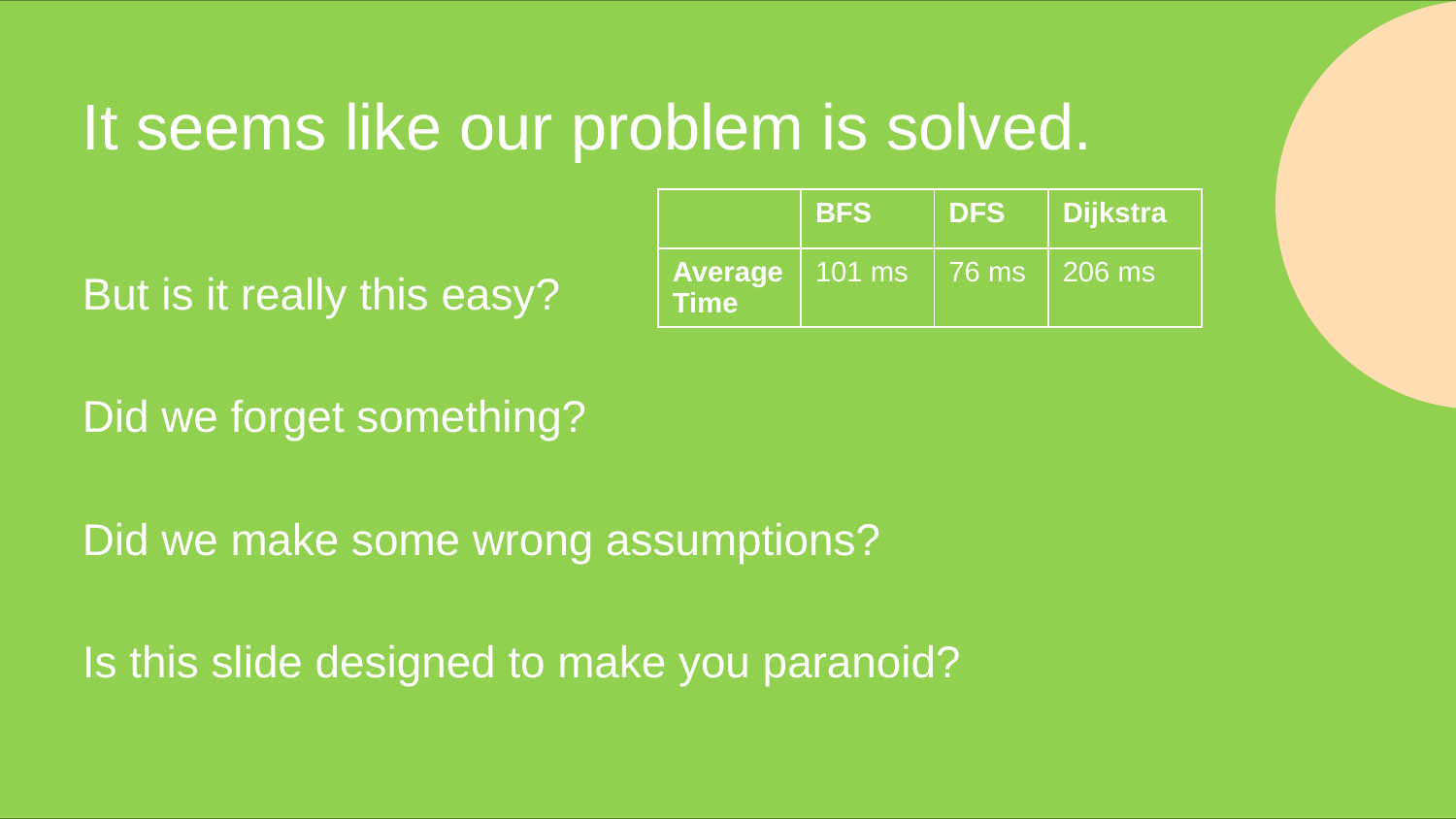

# It seems like our problem is solved.
|  | BFS | DFS | Dijkstra |
| --- | --- | --- | --- |
| Average Time | 101 ms | 76 ms | 206 ms |

But is it really this easy?

Did we forget something?

Did we make some wrong assumptions?

Is this slide designed to make you paranoid?